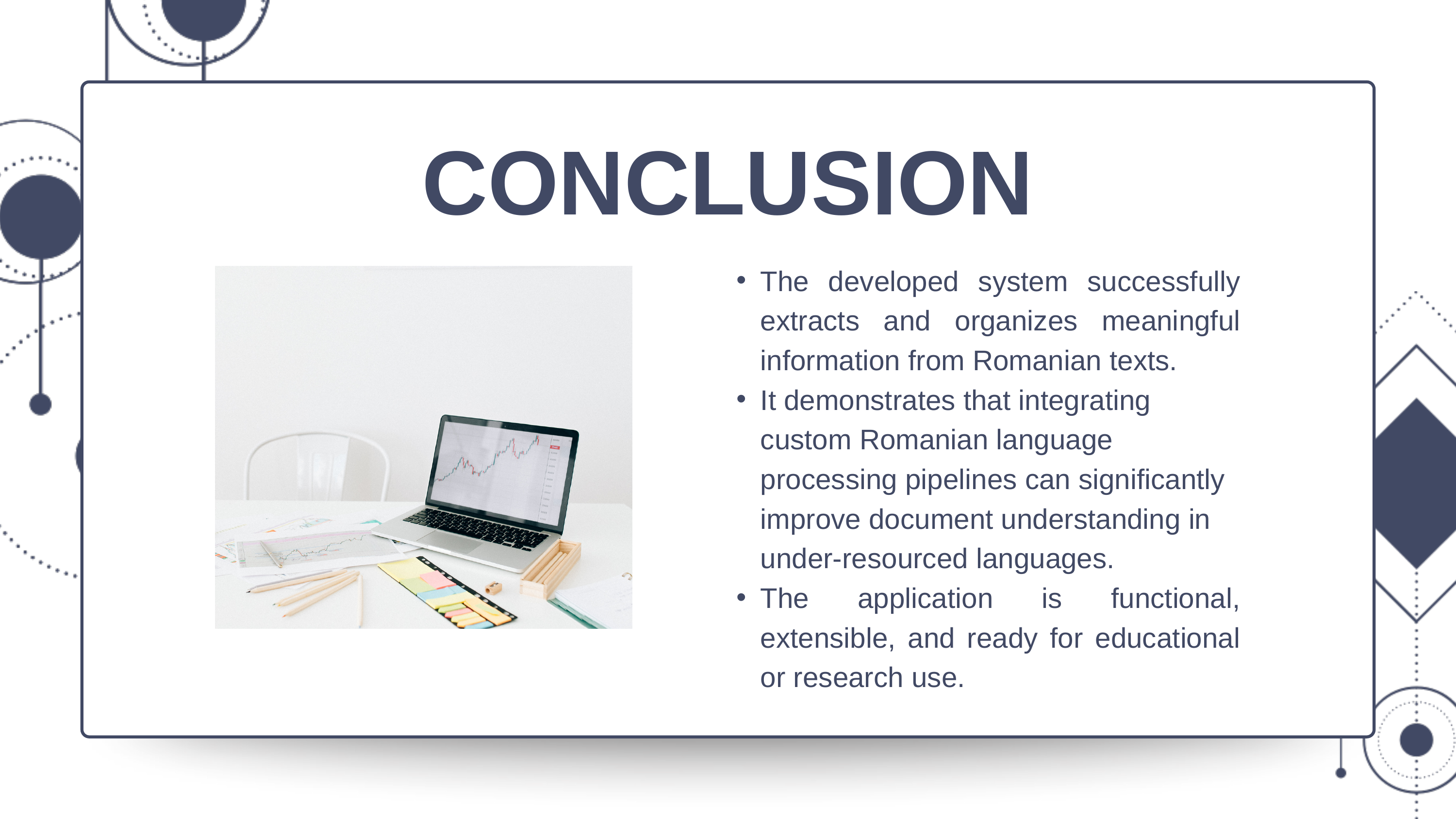

CONCLUSION
The developed system successfully extracts and organizes meaningful information from Romanian texts.
It demonstrates that integrating custom Romanian language processing pipelines can significantly improve document understanding in under-resourced languages.
The application is functional, extensible, and ready for educational or research use.